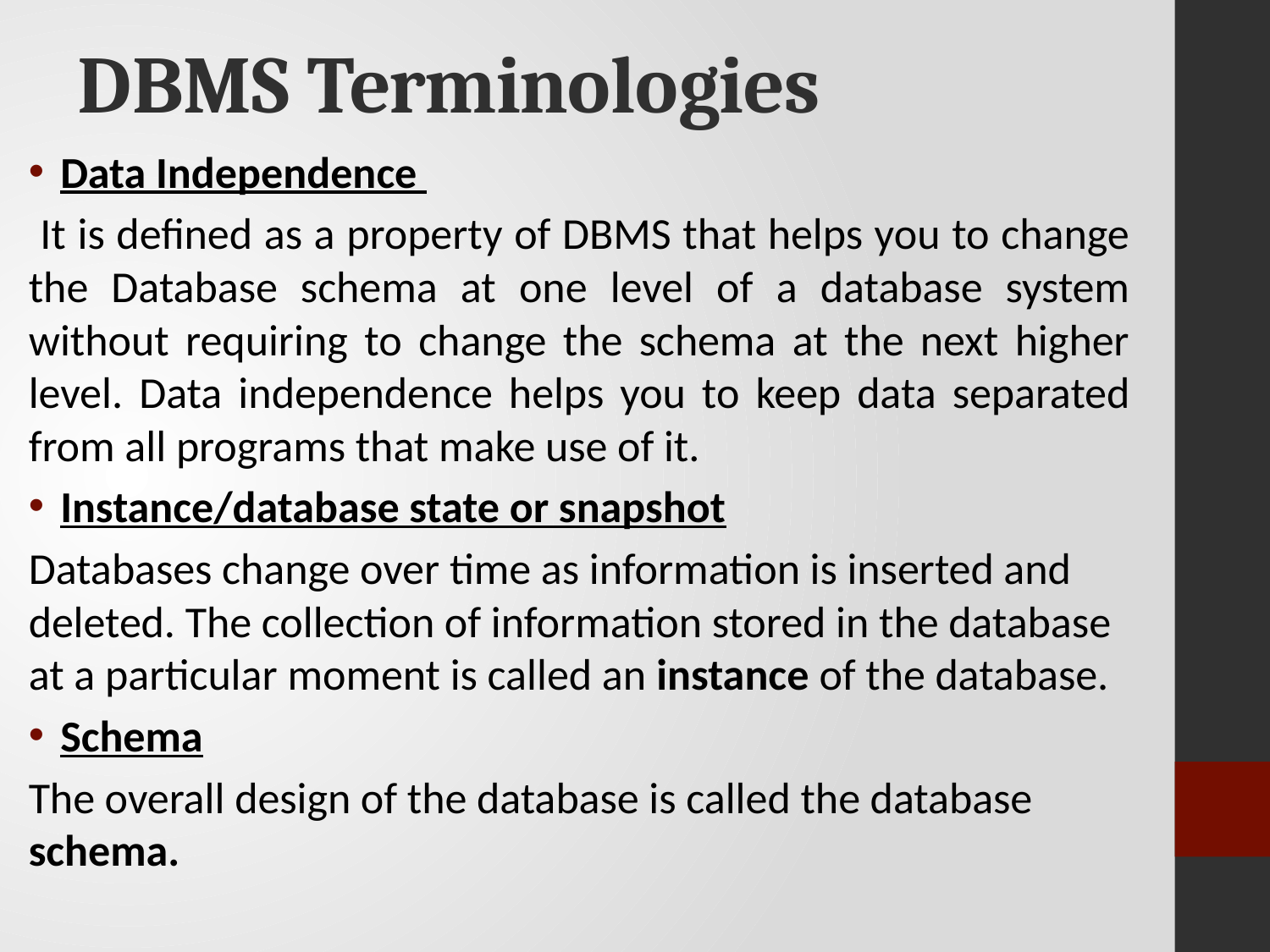

# DBMS Terminologies
Data Independence
 It is defined as a property of DBMS that helps you to change the Database schema at one level of a database system without requiring to change the schema at the next higher level. Data independence helps you to keep data separated from all programs that make use of it.
Instance/database state or snapshot
Databases change over time as information is inserted and deleted. The collection of information stored in the database at a particular moment is called an instance of the database.
Schema
The overall design of the database is called the database schema.